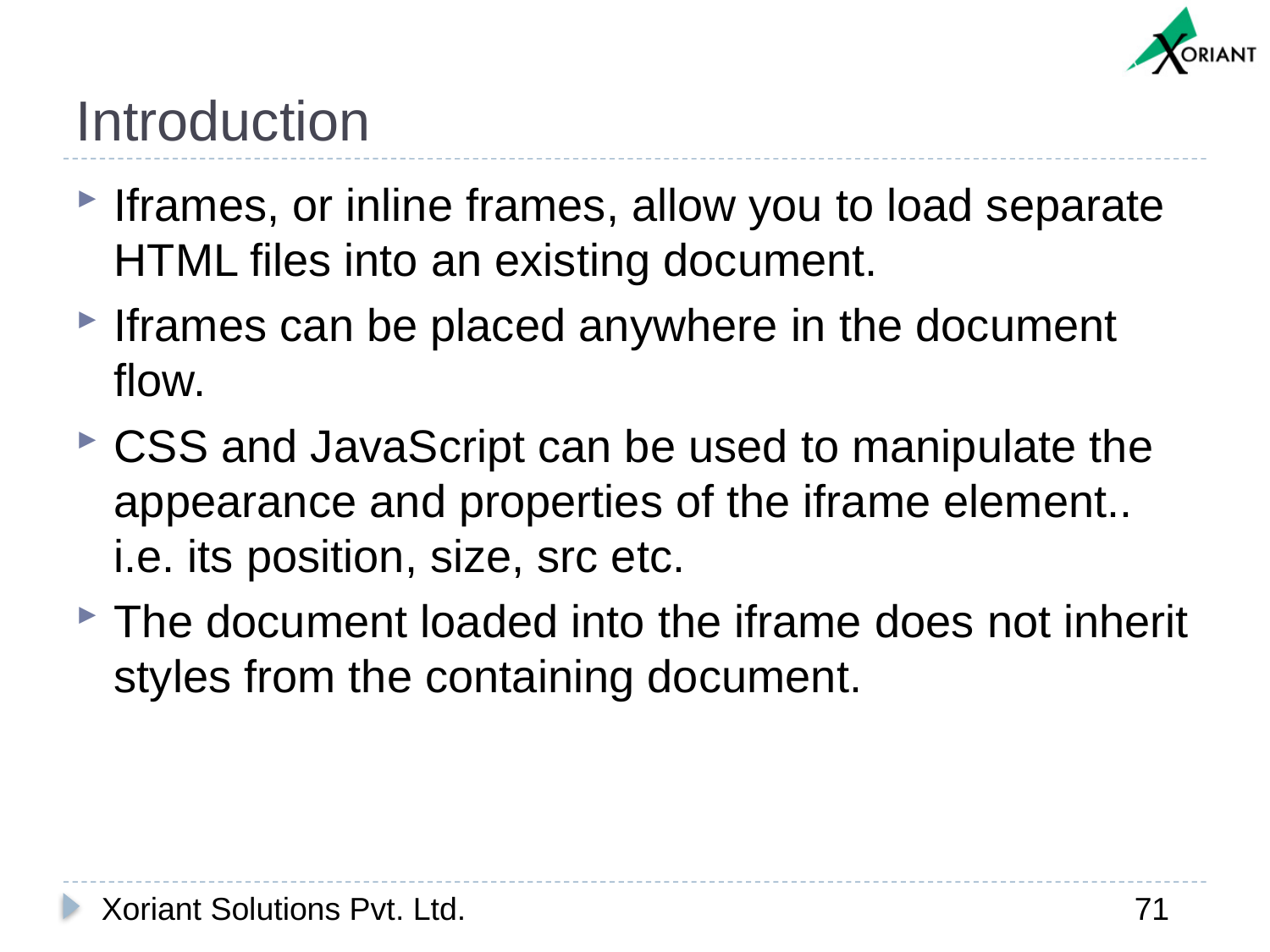

# Introduction
Iframes, or inline frames, allow you to load separate HTML files into an existing document.
Iframes can be placed anywhere in the document flow.
CSS and JavaScript can be used to manipulate the appearance and properties of the iframe element.. i.e. its position, size, src etc.
The document loaded into the iframe does not inherit styles from the containing document.

Xoriant Solutions Pvt. Ltd.
71